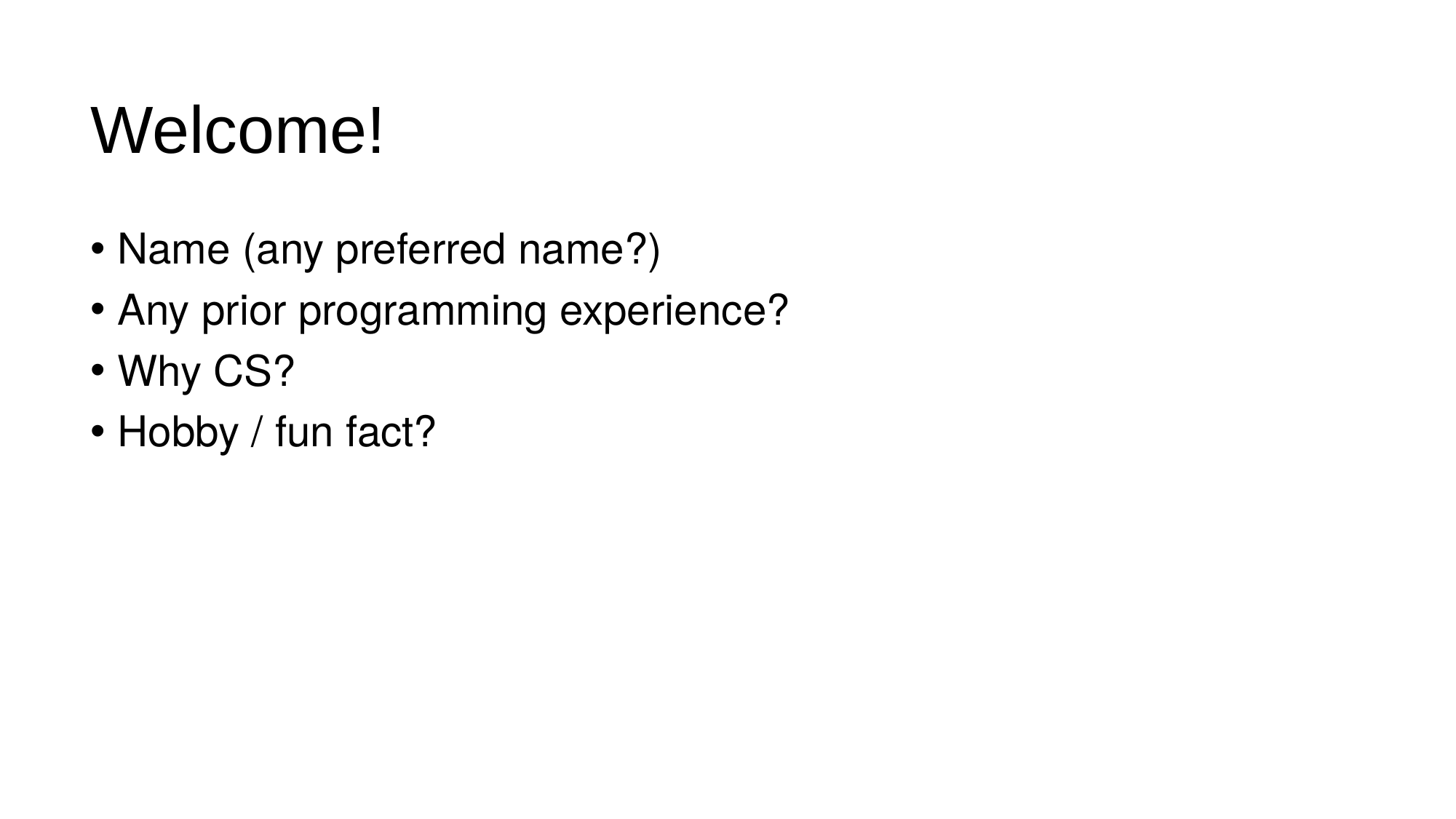

# Welcome!
Name (any preferred name?)
Any prior programming experience?
Why CS?
Hobby / fun fact?